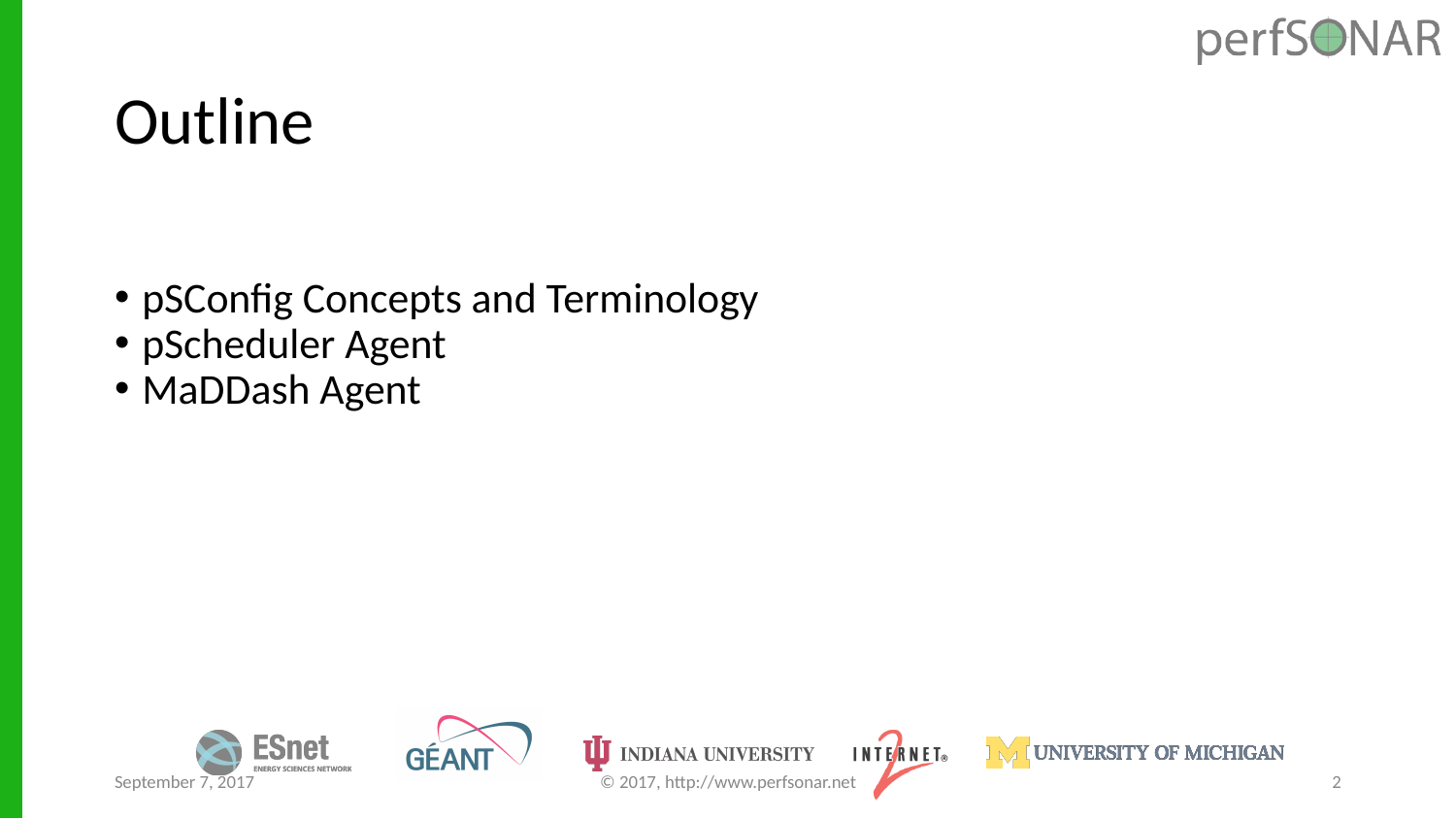

# Outline

pSConfig Concepts and Terminology
pScheduler Agent
MaDDash Agent

September 7, 2017
© 2017, http://www.perfsonar.net
2